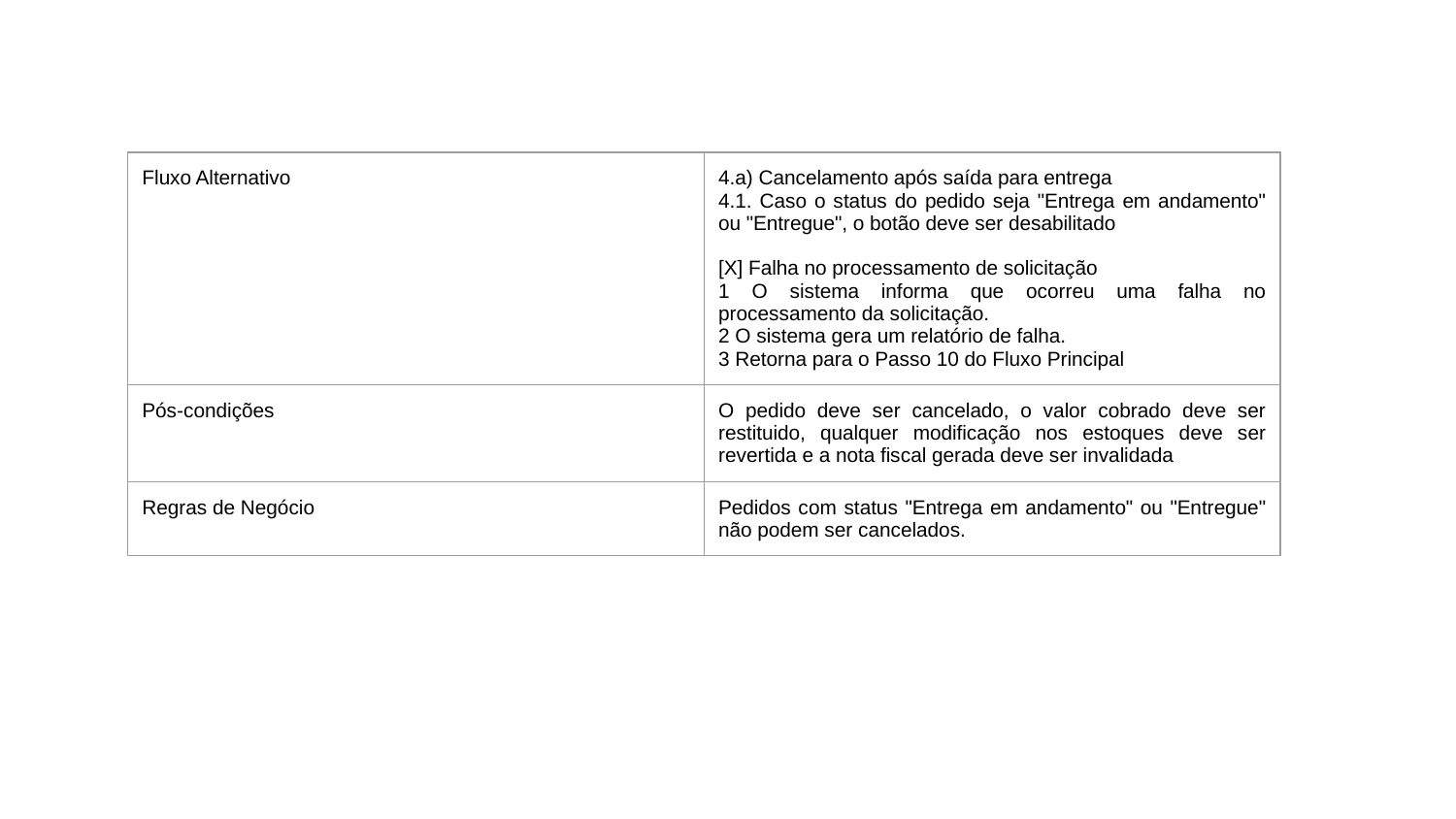

| Fluxo Alternativo | 4.a) Cancelamento após saída para entrega 4.1. Caso o status do pedido seja "Entrega em andamento" ou "Entregue", o botão deve ser desabilitado [X] Falha no processamento de solicitação 1 O sistema informa que ocorreu uma falha no processamento da solicitação. 2 O sistema gera um relatório de falha. 3 Retorna para o Passo 10 do Fluxo Principal |
| --- | --- |
| Pós-condições | O pedido deve ser cancelado, o valor cobrado deve ser restituido, qualquer modificação nos estoques deve ser revertida e a nota fiscal gerada deve ser invalidada |
| Regras de Negócio | Pedidos com status "Entrega em andamento" ou "Entregue" não podem ser cancelados. |